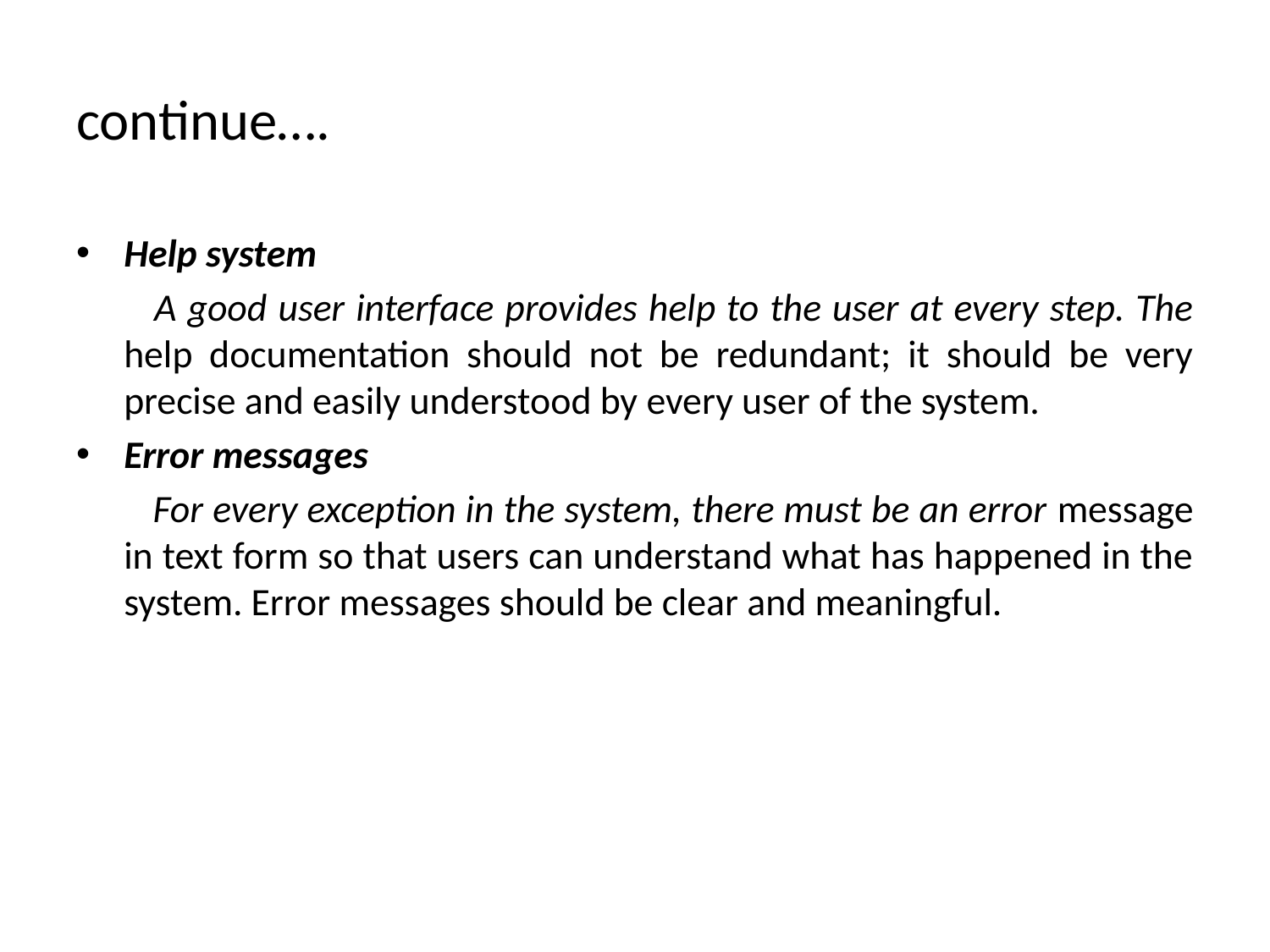

# continue….
Help system
       A good user interface provides help to the user at every step. The help documentation should not be redundant; it should be very precise and easily understood by every user of the system.
Error messages
        For every exception in the system, there must be an error message in text form so that users can understand what has happened in the system. Error messages should be clear and meaningful.